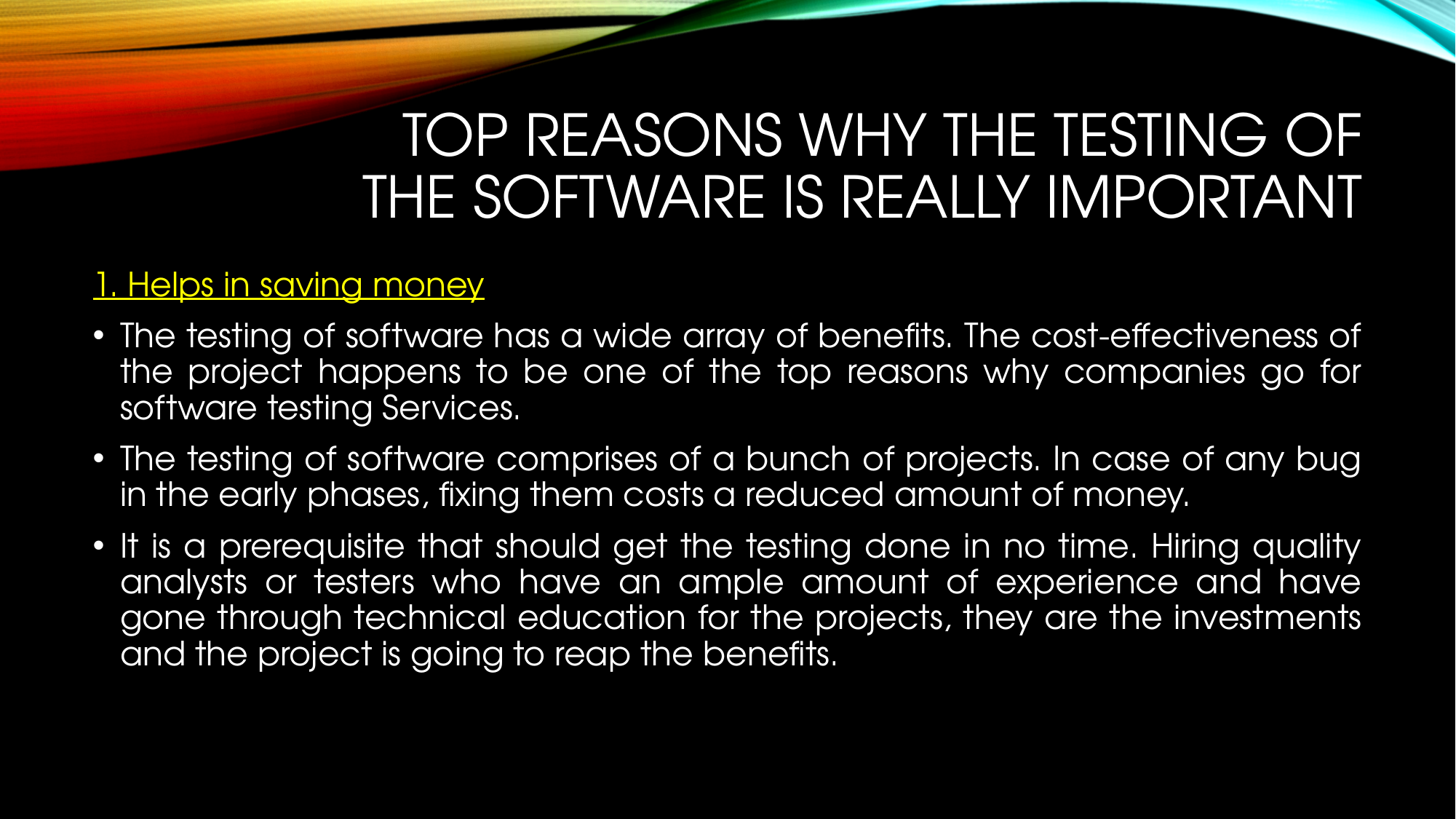

# top reasons why the testing of the software is really important
1. Helps in saving money
The testing of software has a wide array of benefits. The cost-effectiveness of the project happens to be one of the top reasons why companies go for software testing Services.
The testing of software comprises of a bunch of projects. In case of any bug in the early phases, fixing them costs a reduced amount of money.
It is a prerequisite that should get the testing done in no time. Hiring quality analysts or testers who have an ample amount of experience and have gone through technical education for the projects, they are the investments and the project is going to reap the benefits.